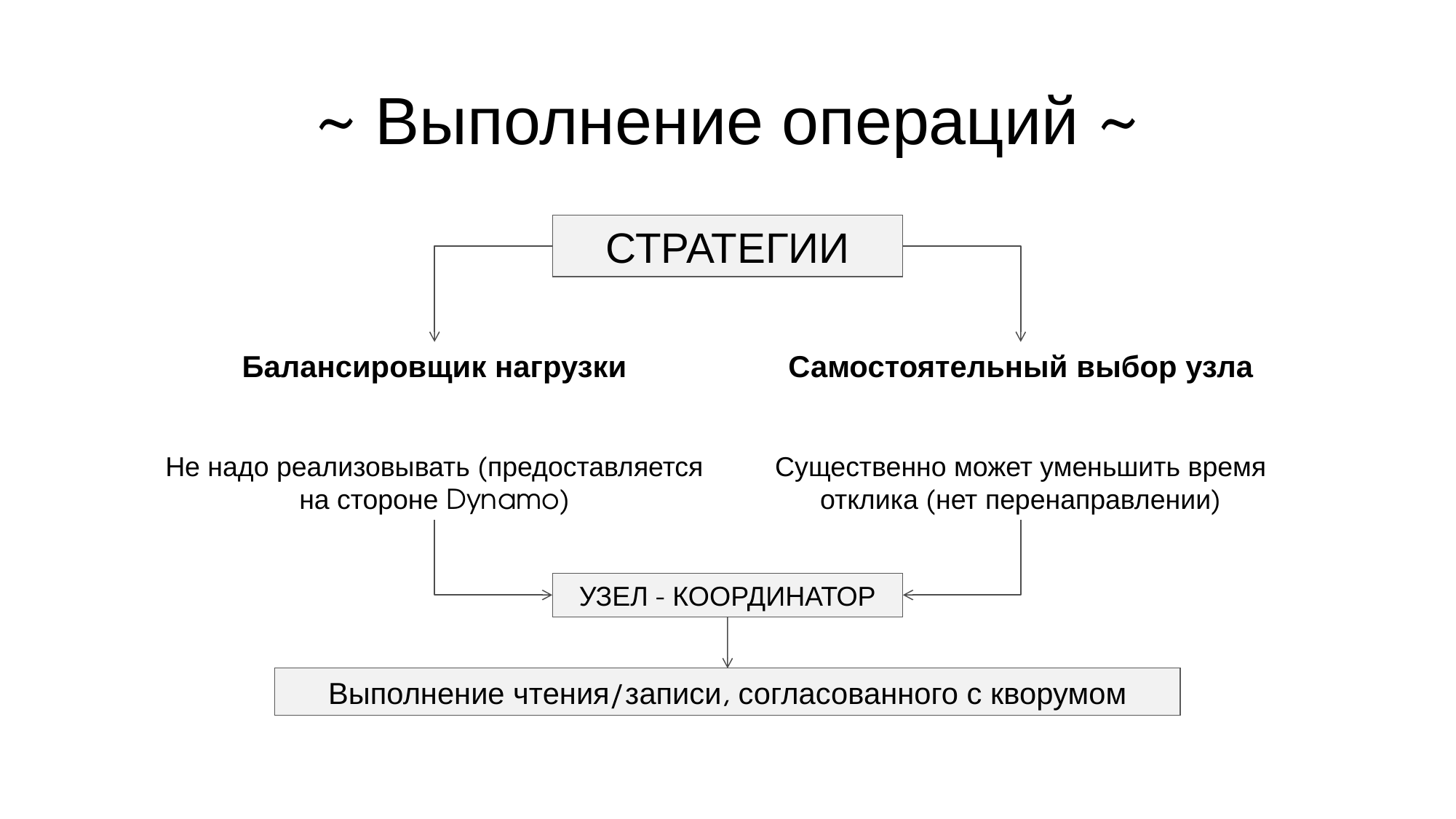

# ~ Выполнение операций ~
СТРАТЕГИИ
Балансировщик нагрузки

Не надо реализовывать (предоставляется на стороне Dynamo)
Самостоятельный выбор узла

Существенно может уменьшить время отклика (нет перенаправлении)
УЗЕЛ - КООРДИНАТОР
Выполнение чтения/записи, согласованного с кворумом